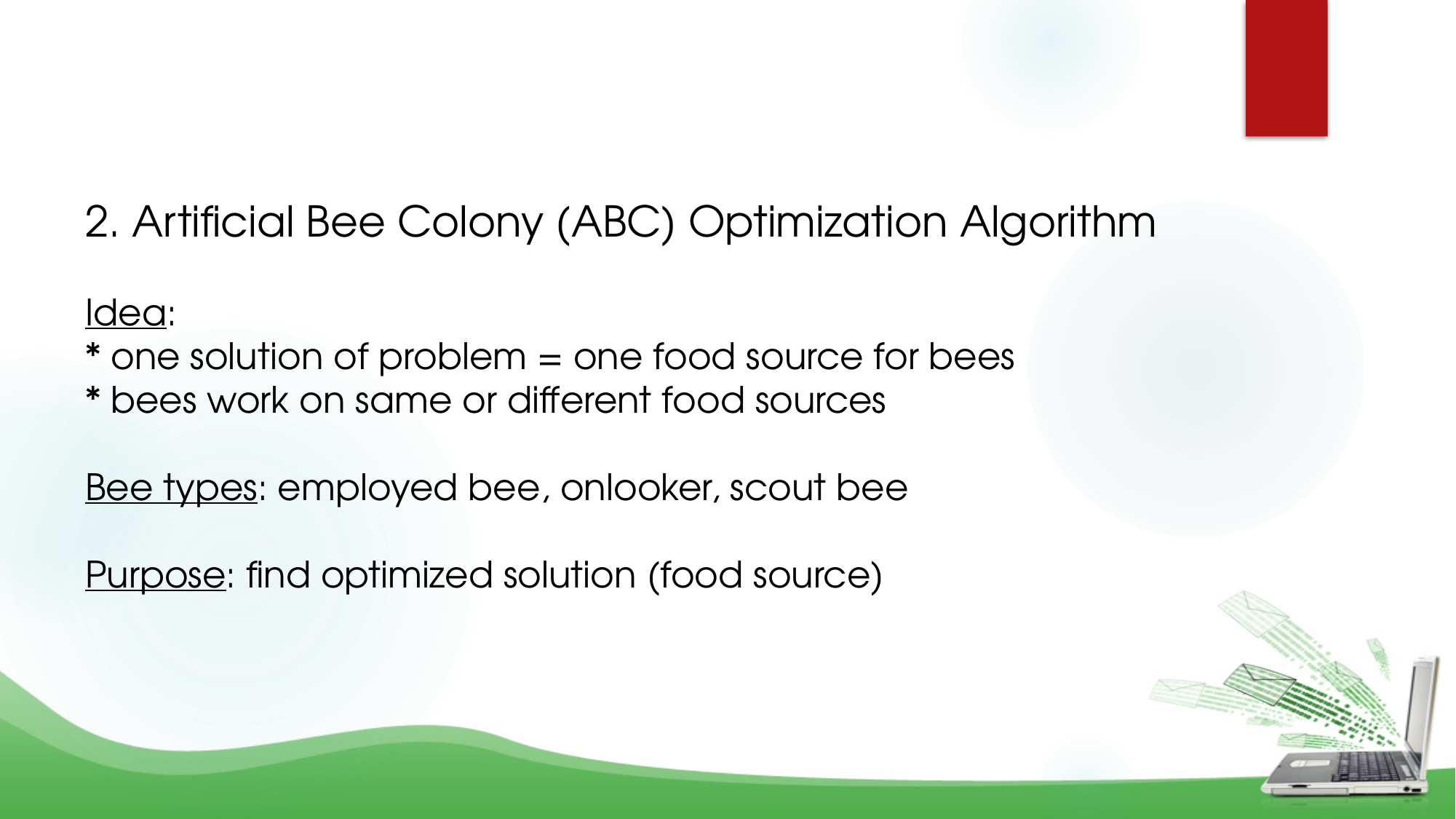

# 2. Artificial Bee Colony (ABC) Optimization Algorithm Idea: * one solution of problem = one food source for bees * bees work on same or different food sources Bee types: employed bee, onlooker, scout bee Purpose: find optimized solution (food source)